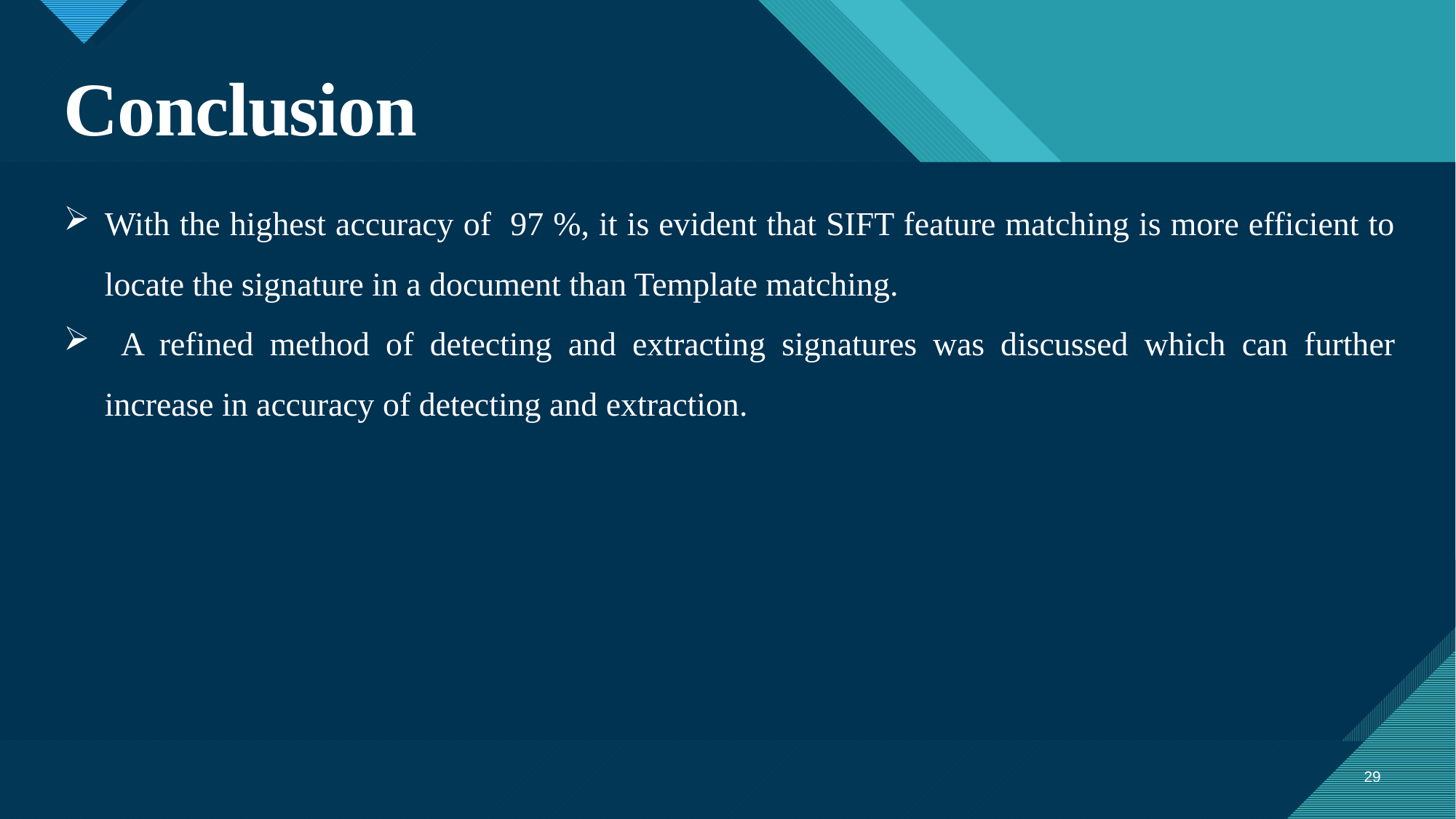

Conclusion
With the highest accuracy of  97 %, it is evident that SIFT feature matching is more efficient to locate the signature in a document than Template matching.
 A refined method of detecting and extracting signatures was discussed which can further increase in accuracy of detecting and extraction.

29